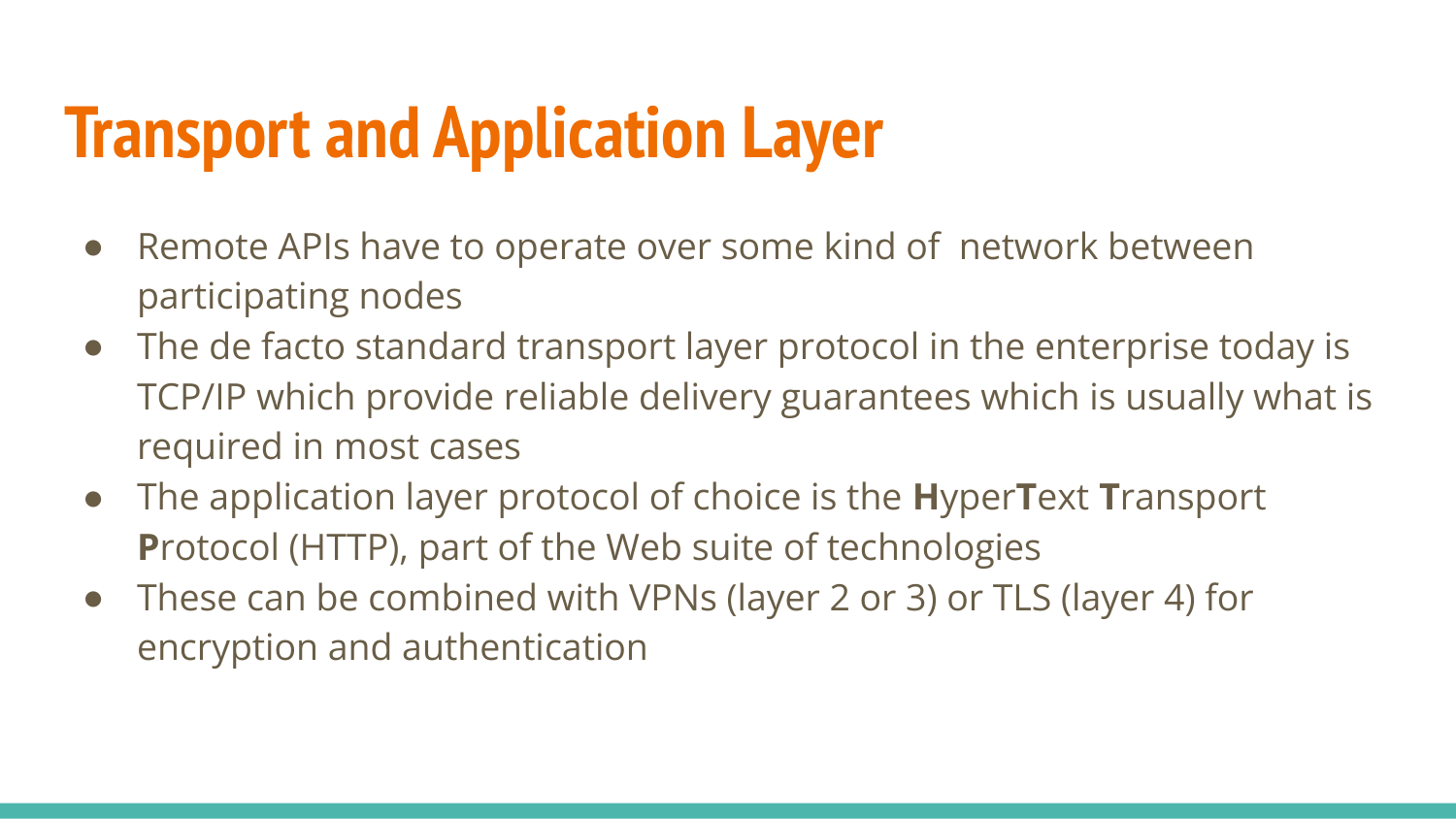

# Transport and Application Layer
Remote APIs have to operate over some kind of  network between participating nodes
The de facto standard transport layer protocol in the enterprise today is TCP/IP which provide reliable delivery guarantees which is usually what is required in most cases
The application layer protocol of choice is the HyperText Transport Protocol (HTTP), part of the Web suite of technologies
These can be combined with VPNs (layer 2 or 3) or TLS (layer 4) for encryption and authentication